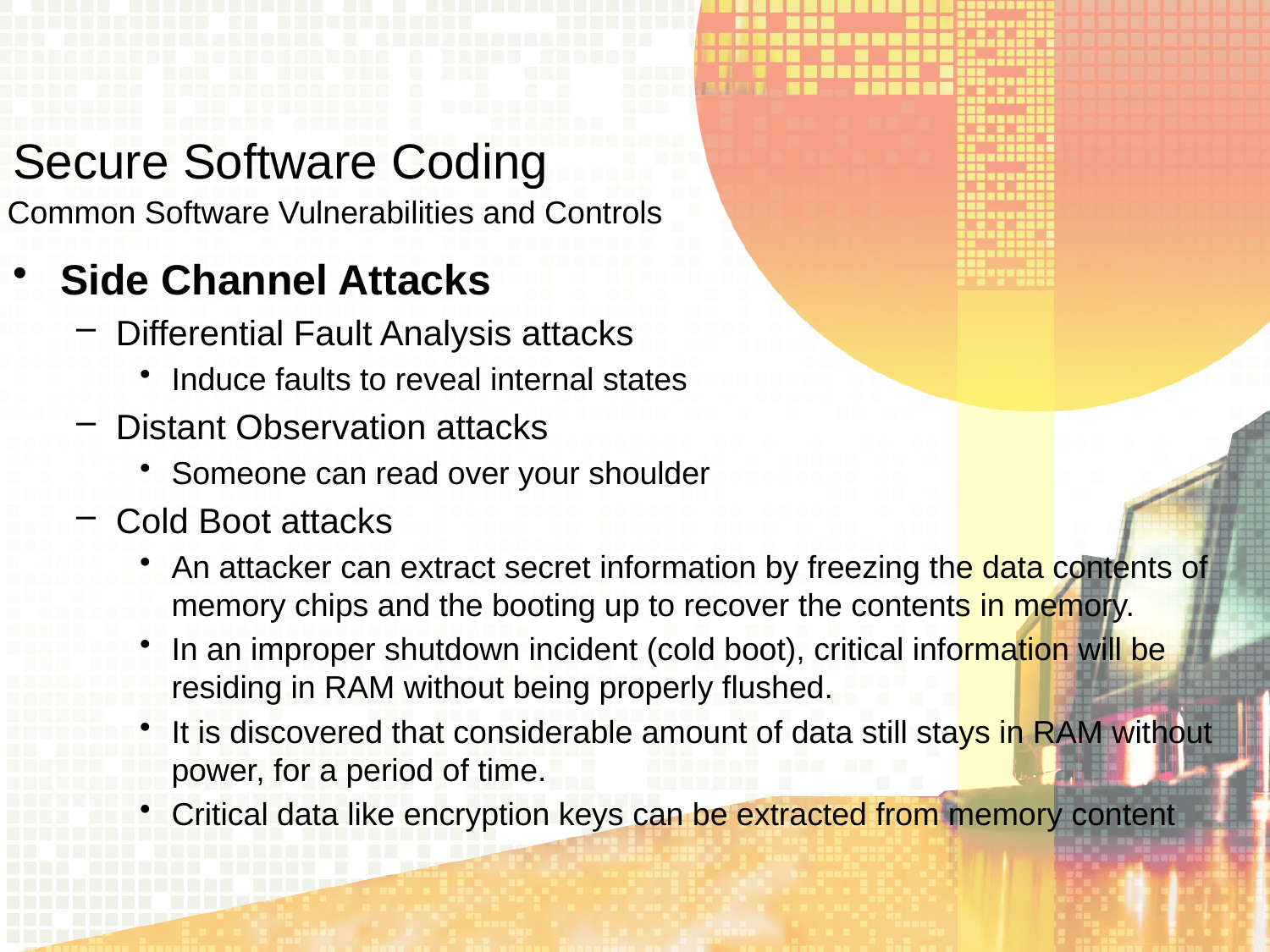

Secure Software Coding
Common Software Vulnerabilities and Controls
Side Channel Attacks
Differential Fault Analysis attacks
Induce faults to reveal internal states
Distant Observation attacks
Someone can read over your shoulder
Cold Boot attacks
An attacker can extract secret information by freezing the data contents of memory chips and the booting up to recover the contents in memory.
In an improper shutdown incident (cold boot), critical information will be residing in RAM without being properly flushed.
It is discovered that considerable amount of data still stays in RAM without power, for a period of time.
Critical data like encryption keys can be extracted from memory content